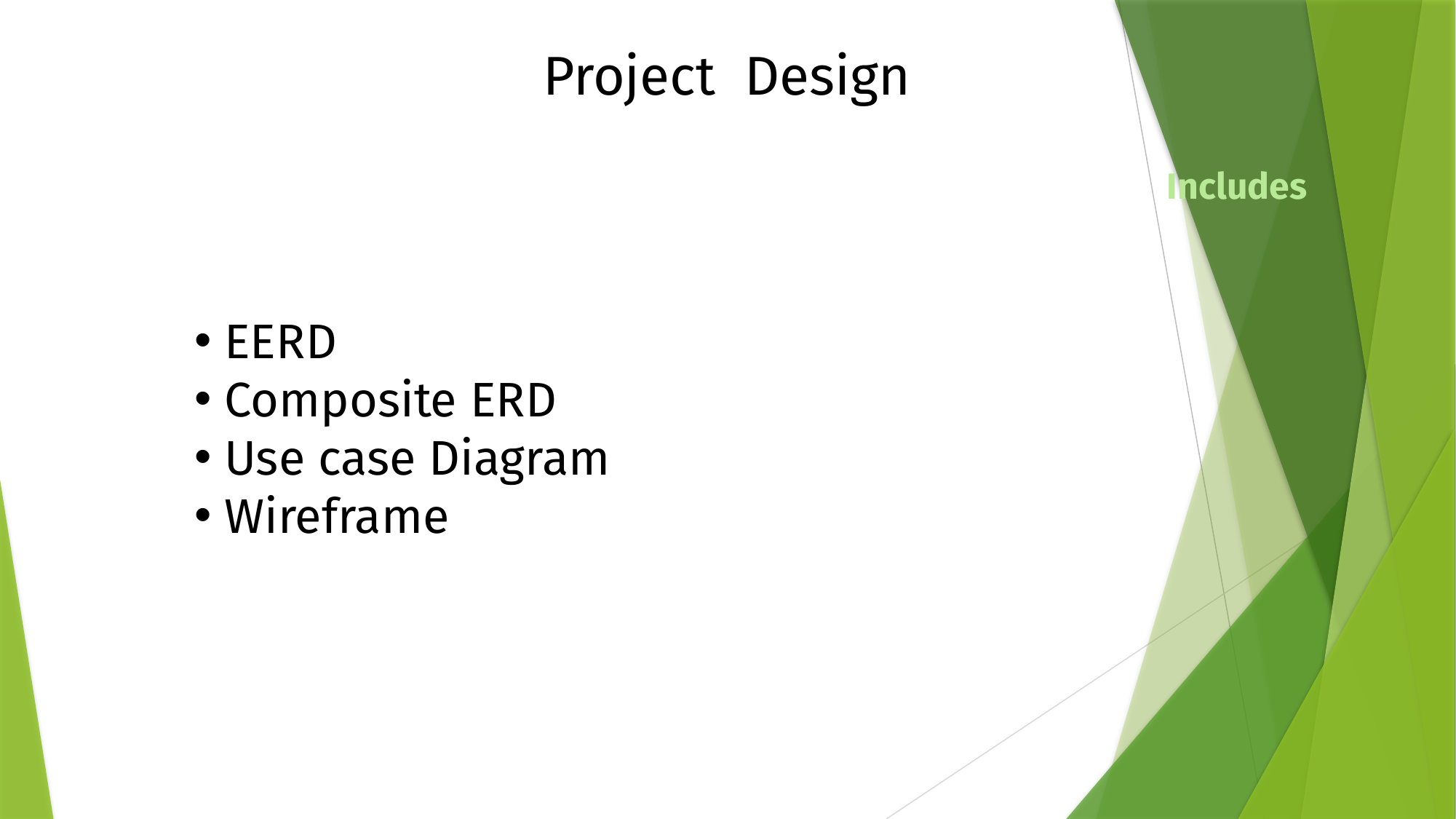

Project  Design
Includes

 EERD
 Composite ERD
 Use case Diagram
 Wireframe